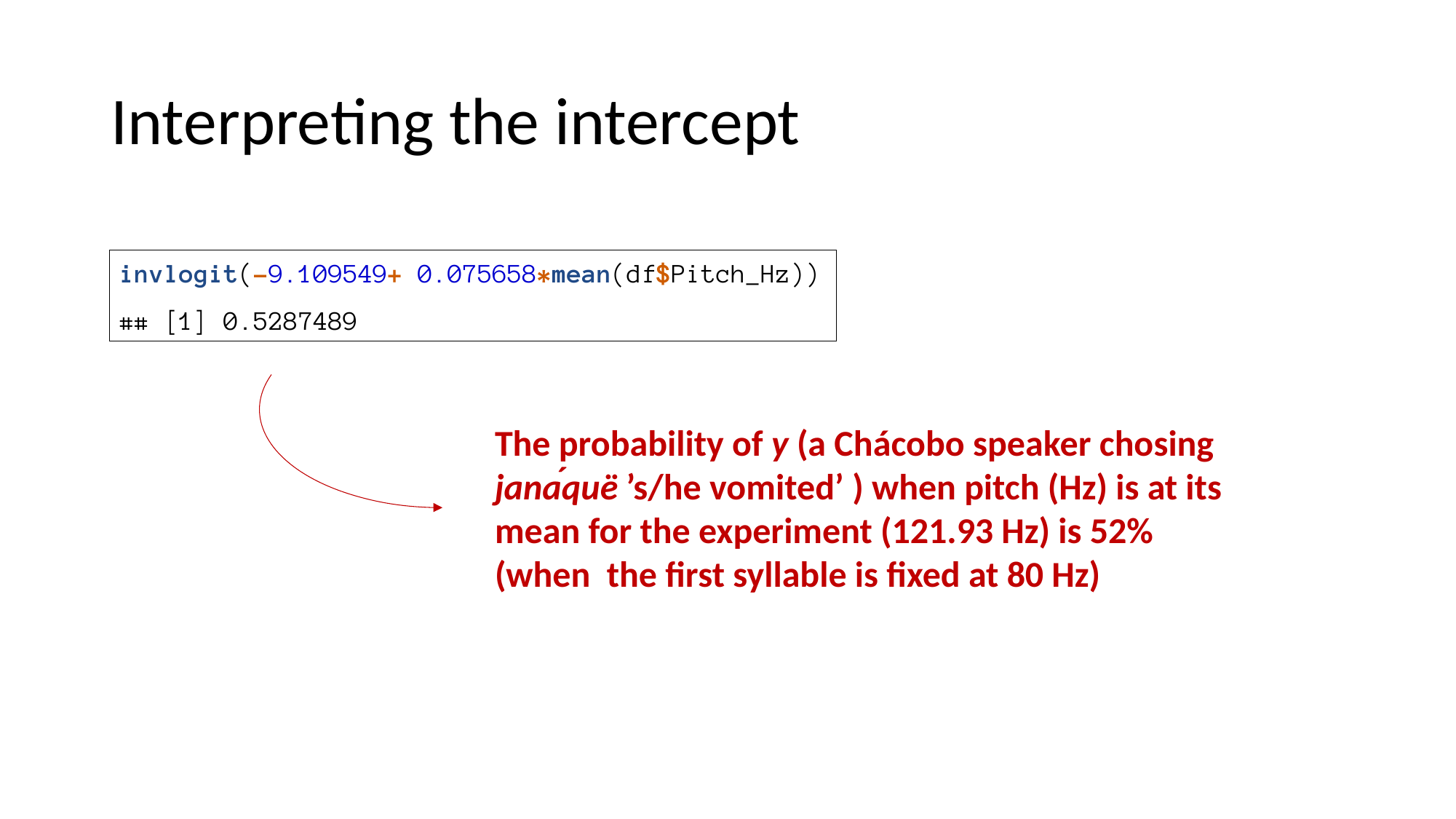

# Interpreting the intercept
invlogit(-9.109549+ 0.075658*mean(df$Pitch_Hz))
## [1] 0.5287489

The probability of y (a Chácobo speaker chosing janáquë ’s/he vomited’ ) when pitch (Hz) is at its mean for the experiment (121.93 Hz) is 52% (when  the first syllable is fixed at 80 Hz)